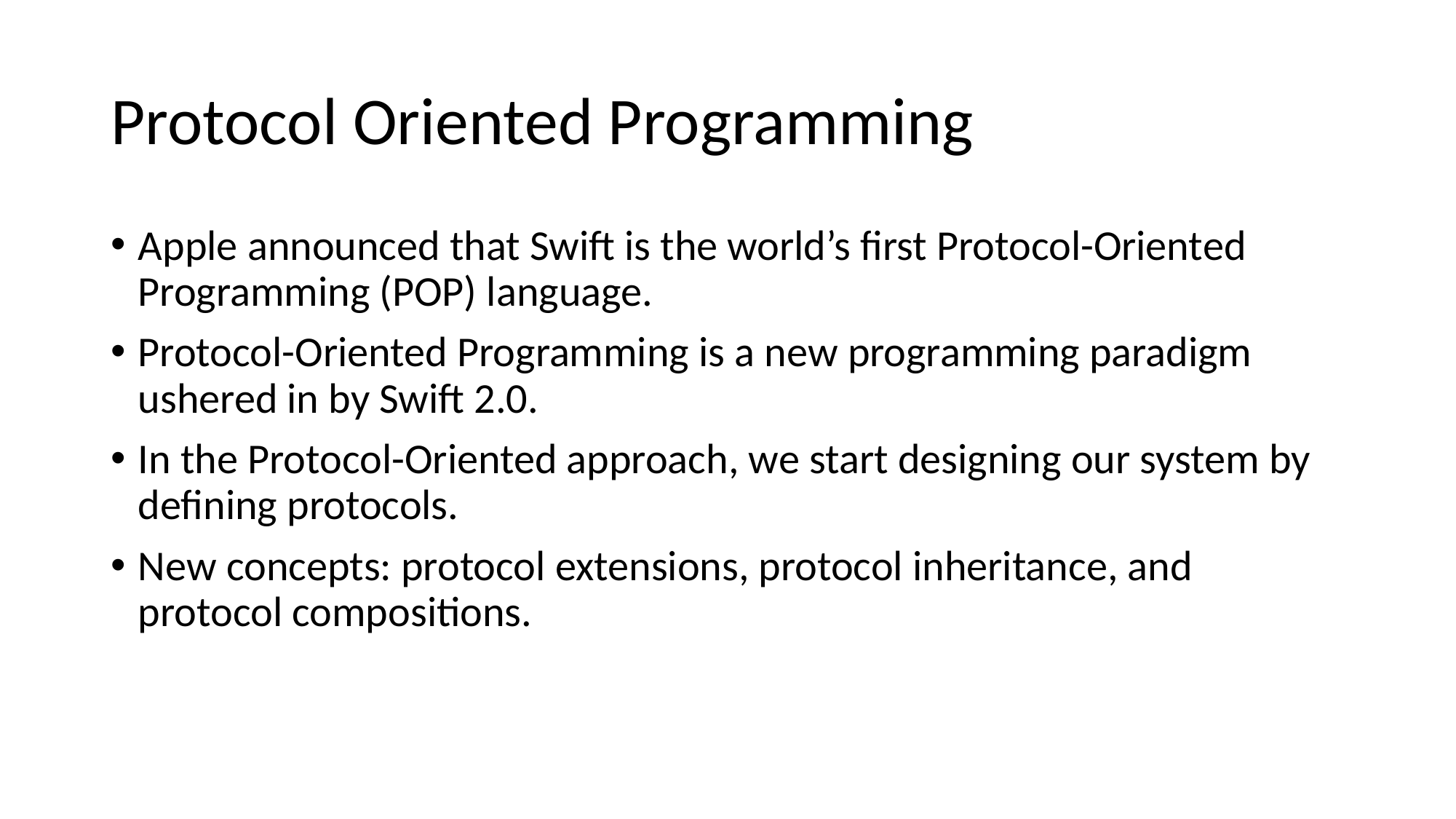

# Protocol Oriented Programming
Apple announced that Swift is the world’s first Protocol-Oriented Programming (POP) language.
Protocol-Oriented Programming is a new programming paradigm ushered in by Swift 2.0.
In the Protocol-Oriented approach, we start designing our system by defining protocols.
New concepts: protocol extensions, protocol inheritance, and protocol compositions.